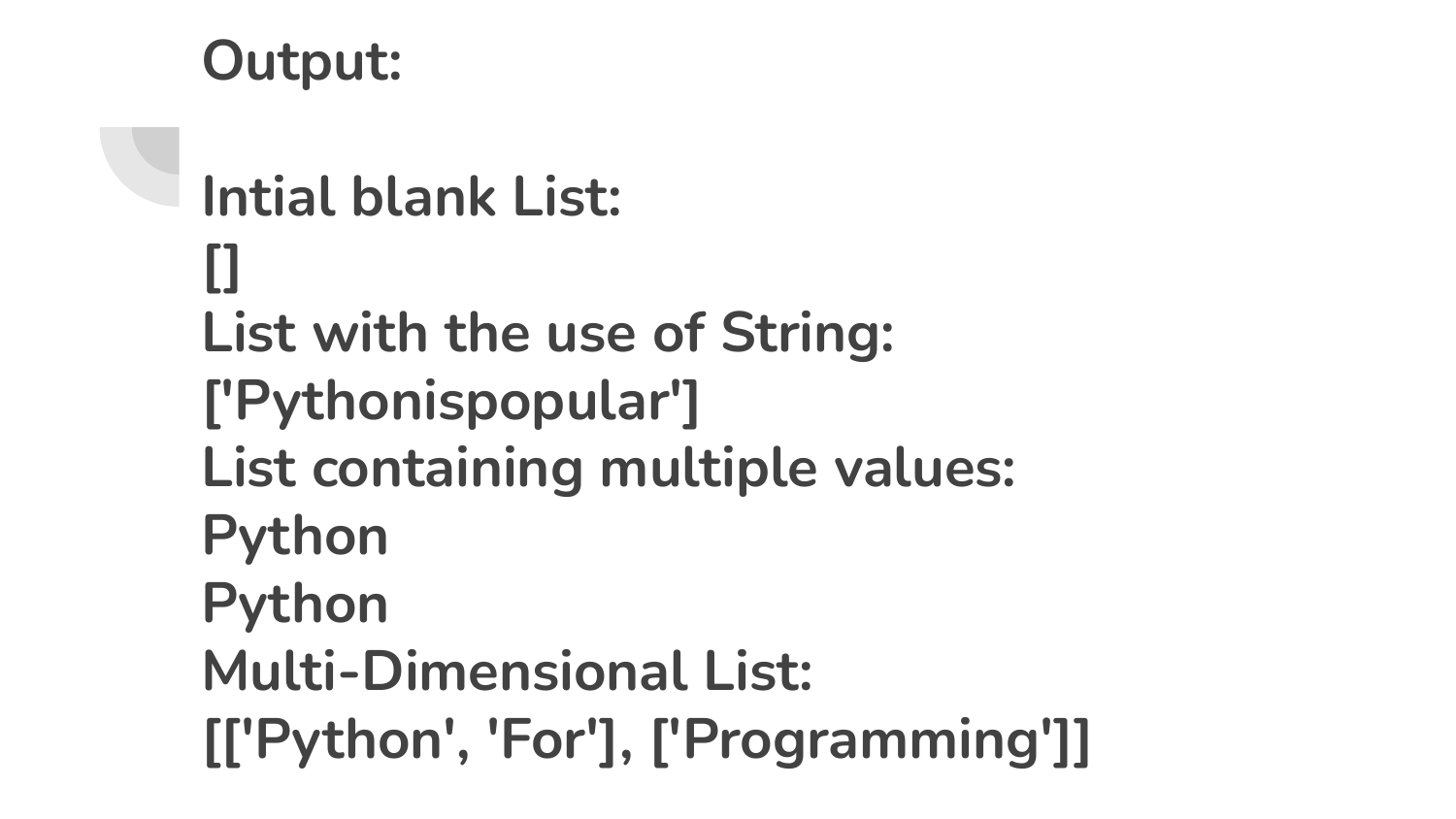

# Output:

Intial blank List:
[]
List with the use of String:
['Pythonispopular']
List containing multiple values:
Python
Python
Multi-Dimensional List:
[['Python', 'For'], ['Programming']]